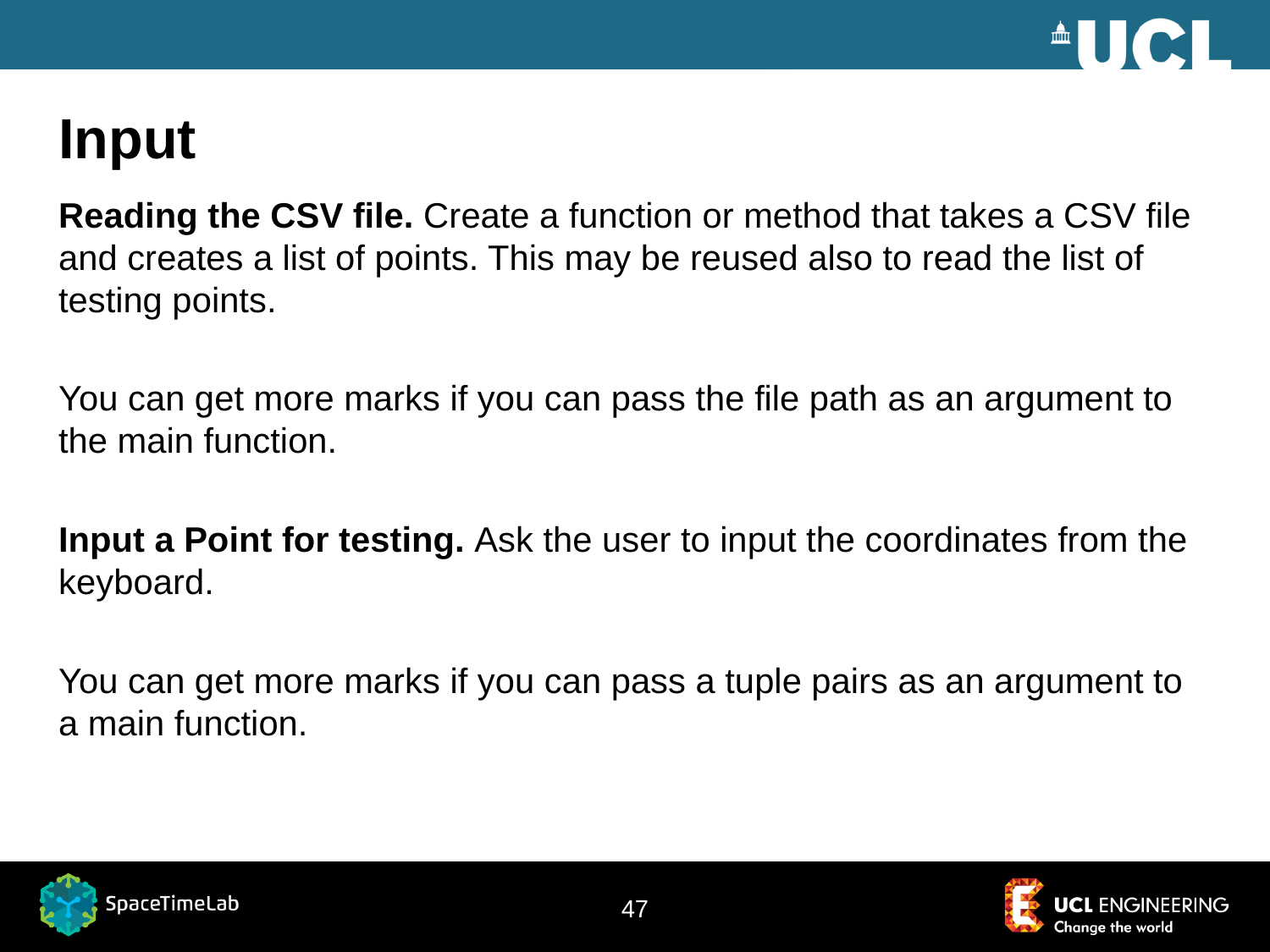

# Input
Reading the CSV file. Create a function or method that takes a CSV file and creates a list of points. This may be reused also to read the list of testing points.

You can get more marks if you can pass the file path as an argument to the main function.

Input a Point for testing. Ask the user to input the coordinates from the keyboard.

You can get more marks if you can pass a tuple pairs as an argument to a main function.
47